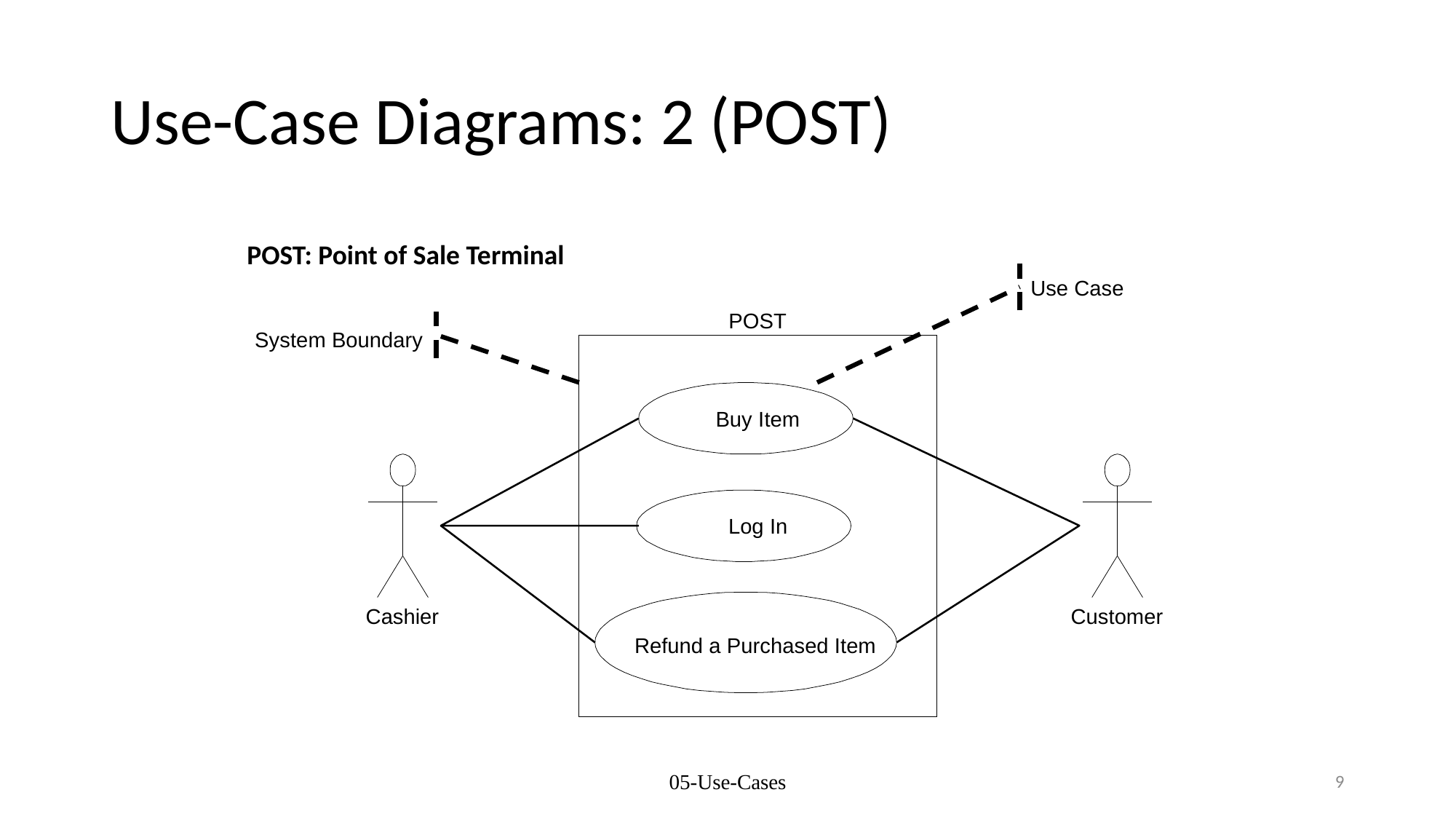

# Use-Case Diagrams: 2 (POST)
POST: Point of Sale Terminal

Use Case
POST

System Boundary

Buy Item

Log In

Cashier
Customer
Refund a Purchased Item
Adapted from Larman “Applying UML and Patterns”
9
05-Use-Cases